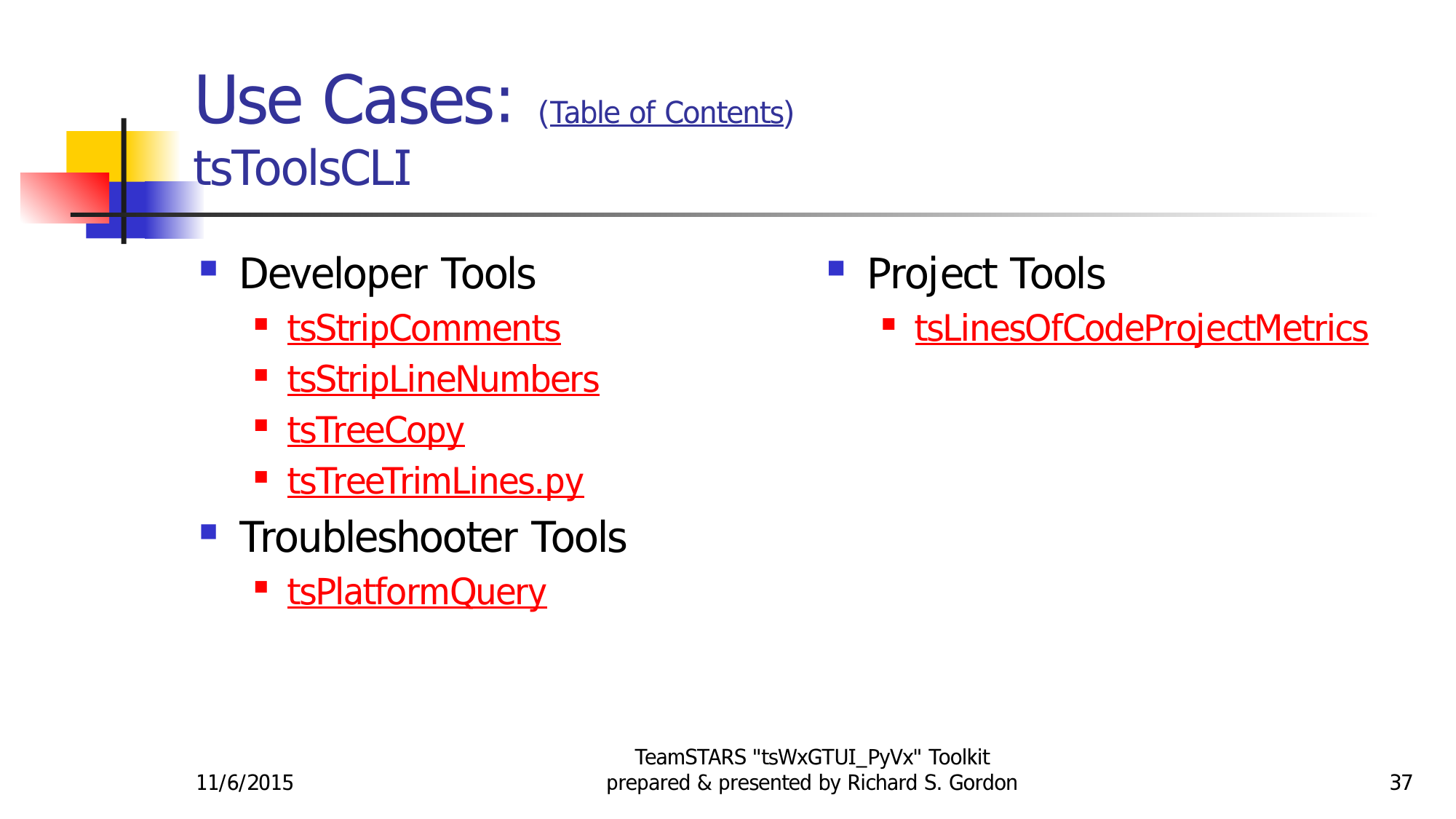

# Use Cases: (Table of Contents) tsToolsCLI
Developer Tools
tsStripComments
tsStripLineNumbers
tsTreeCopy
tsTreeTrimLines.py
Troubleshooter Tools
tsPlatformQuery
Project Tools
tsLinesOfCodeProjectMetrics
11/6/2015
TeamSTARS "tsWxGTUI_PyVx" Toolkit prepared & presented by Richard S. Gordon
37